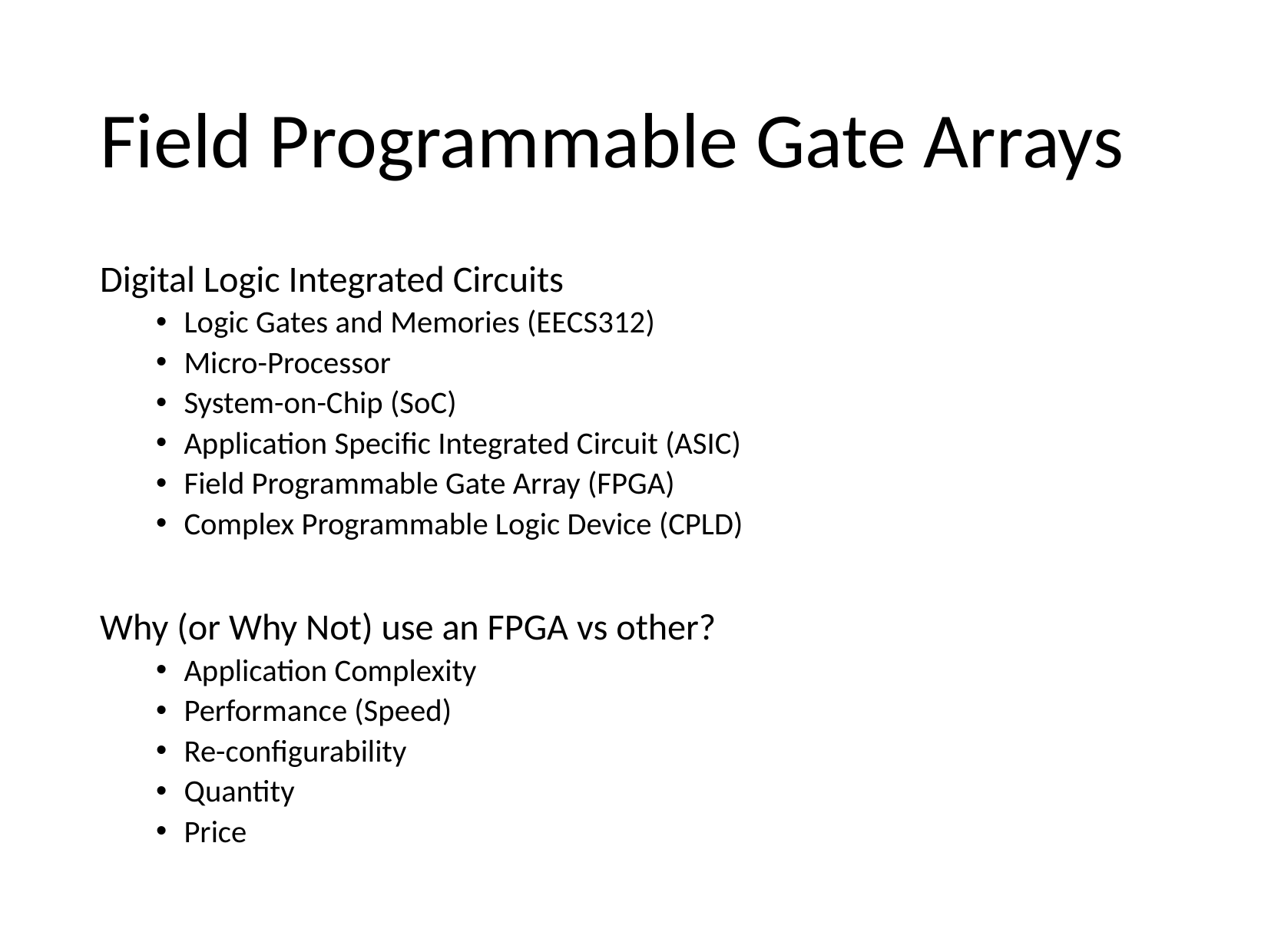

# Field Programmable Gate Arrays
Digital Logic Integrated Circuits
Logic Gates and Memories (EECS312)
Micro-Processor
System-on-Chip (SoC)
Application Specific Integrated Circuit (ASIC)
Field Programmable Gate Array (FPGA)
Complex Programmable Logic Device (CPLD)

Why (or Why Not) use an FPGA vs other?
Application Complexity
Performance (Speed)
Re-configurability
Quantity
Price